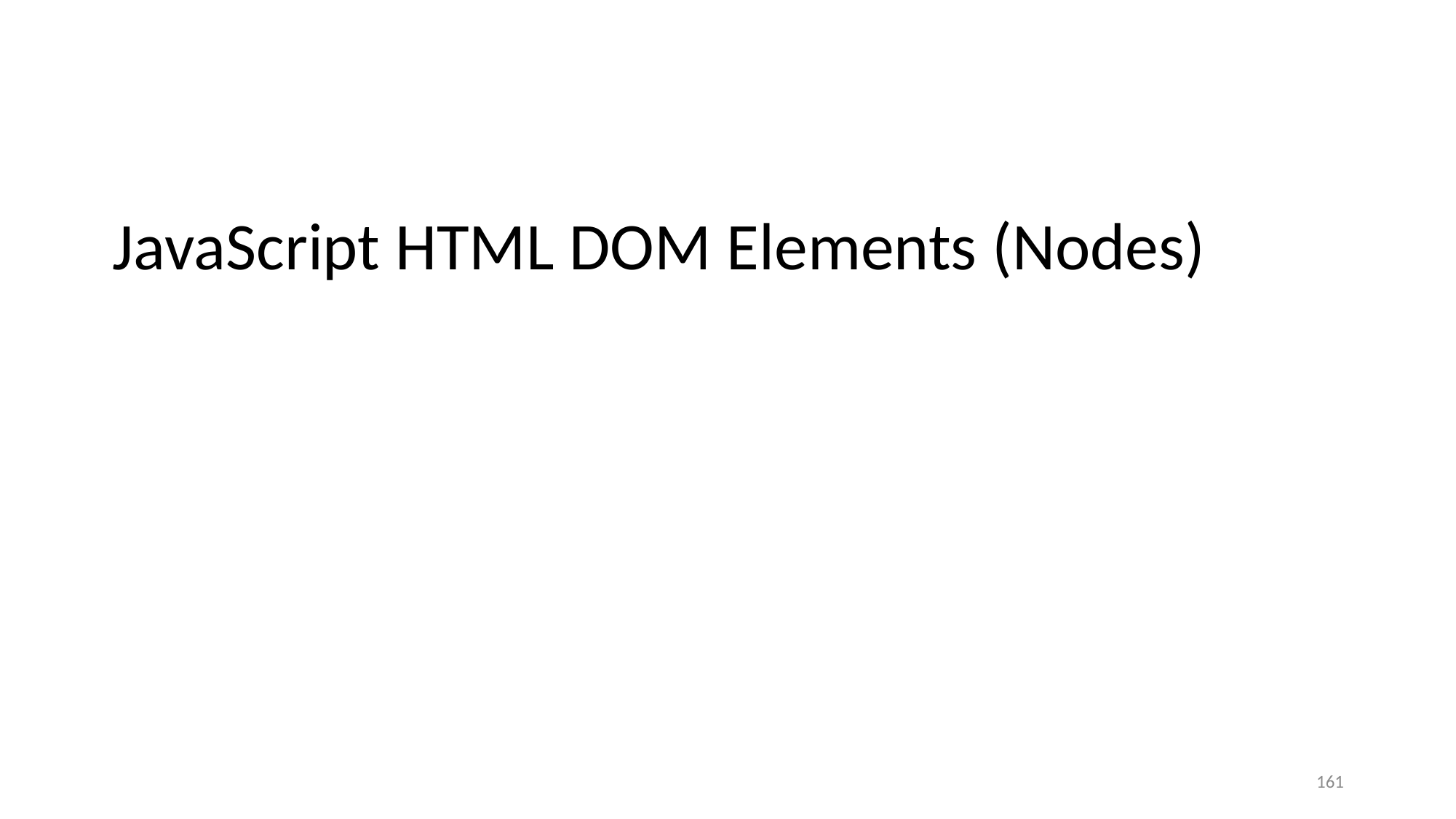

# JavaScript HTML DOM Elements (Nodes)
161